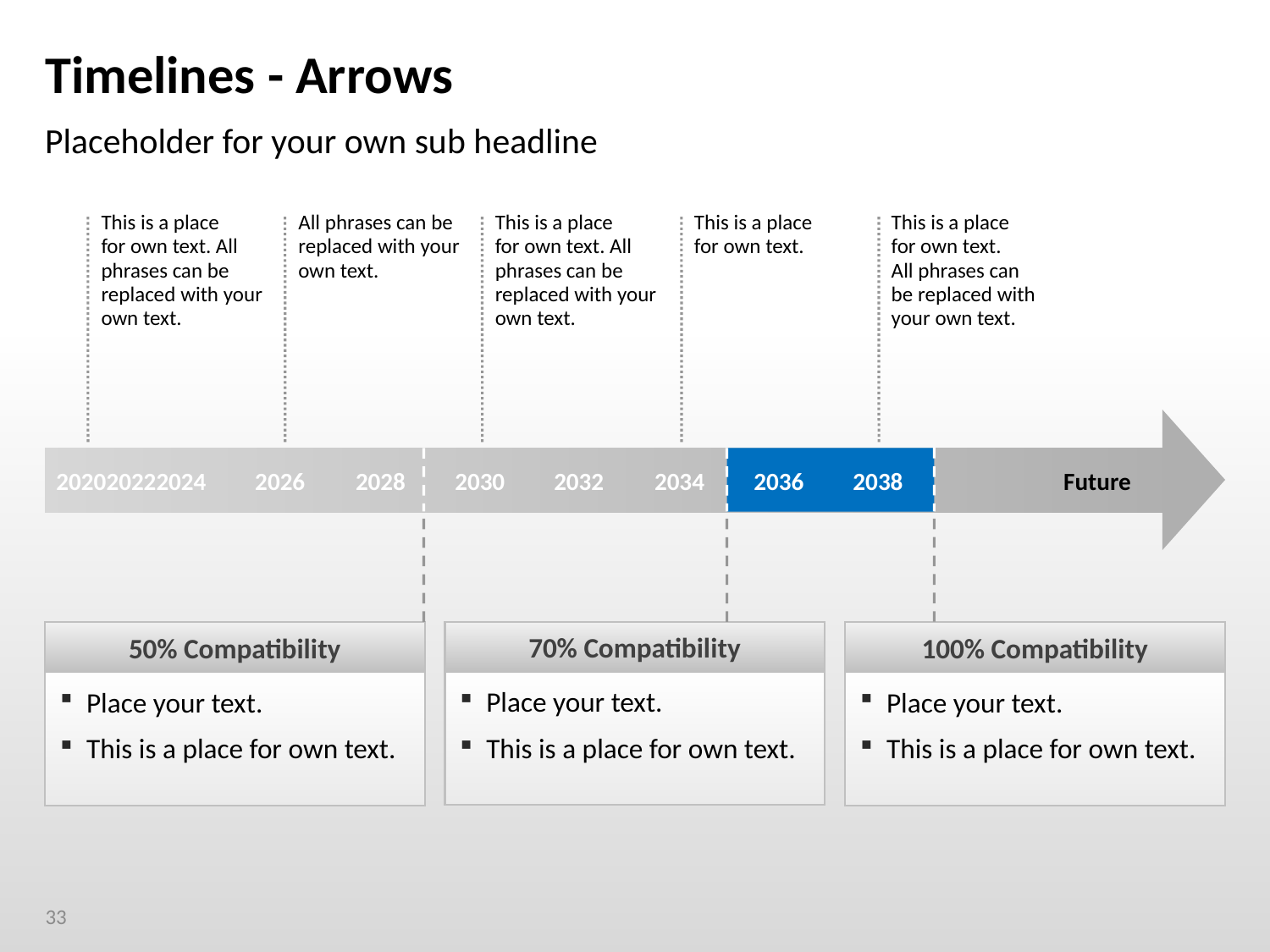

# Timelines - Arrows
Placeholder for your own sub headline
This is a place
for own text. All phrases can be replaced with your own text.
All phrases can be replaced with your own text.
This is a place
for own text. All phrases can be replaced with your own text.
This is a place
for own text.
This is a place
for own text.
All phrases can
be replaced with your own text.

2020	2022	2024	2026	2028	2030	2032	2034	2036	2038
Future

70% Compatibility
Place your text.
This is a place for own text.
50% Compatibility
Place your text.
This is a place for own text.
100% Compatibility
Place your text.
This is a place for own text.